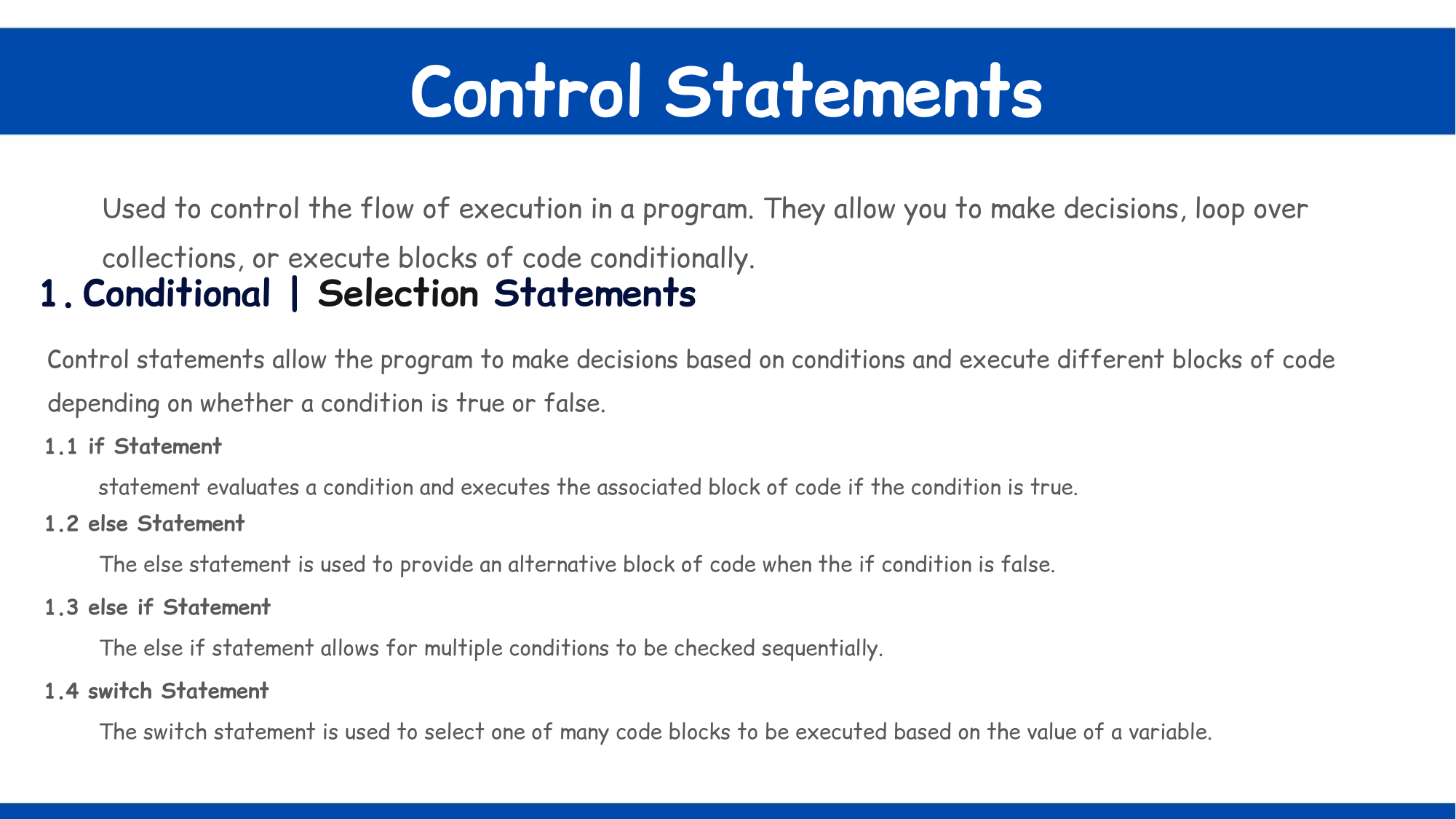

Control Statements
Used to control the flow of execution in a program. They allow you to make decisions, loop over collections, or execute blocks of code conditionally.
Conditional | Selection Statements
Control statements allow the program to make decisions based on conditions and execute different blocks of code depending on whether a condition is true or false.
1.1 if Statement
statement evaluates a condition and executes the associated block of code if the condition is true.
1.2 else Statement
The else statement is used to provide an alternative block of code when the if condition is false.
1.3 else if Statement
The else if statement allows for multiple conditions to be checked sequentially.
1.4 switch Statement
The switch statement is used to select one of many code blocks to be executed based on the value of a variable.